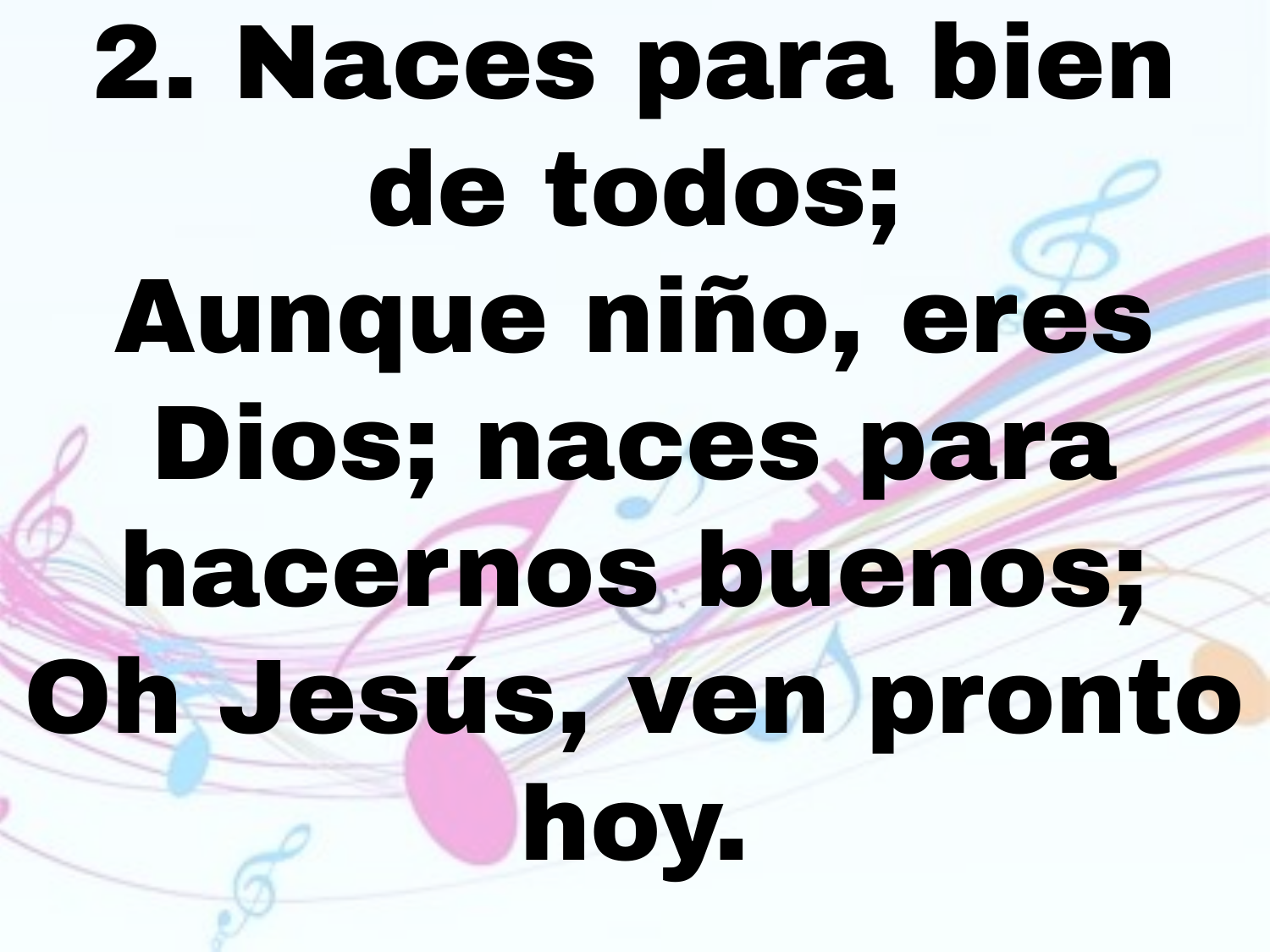

2. Naces para bien de todos;
Aunque niño, eres Dios; naces para
hacernos buenos;
Oh Jesús, ven pronto hoy.